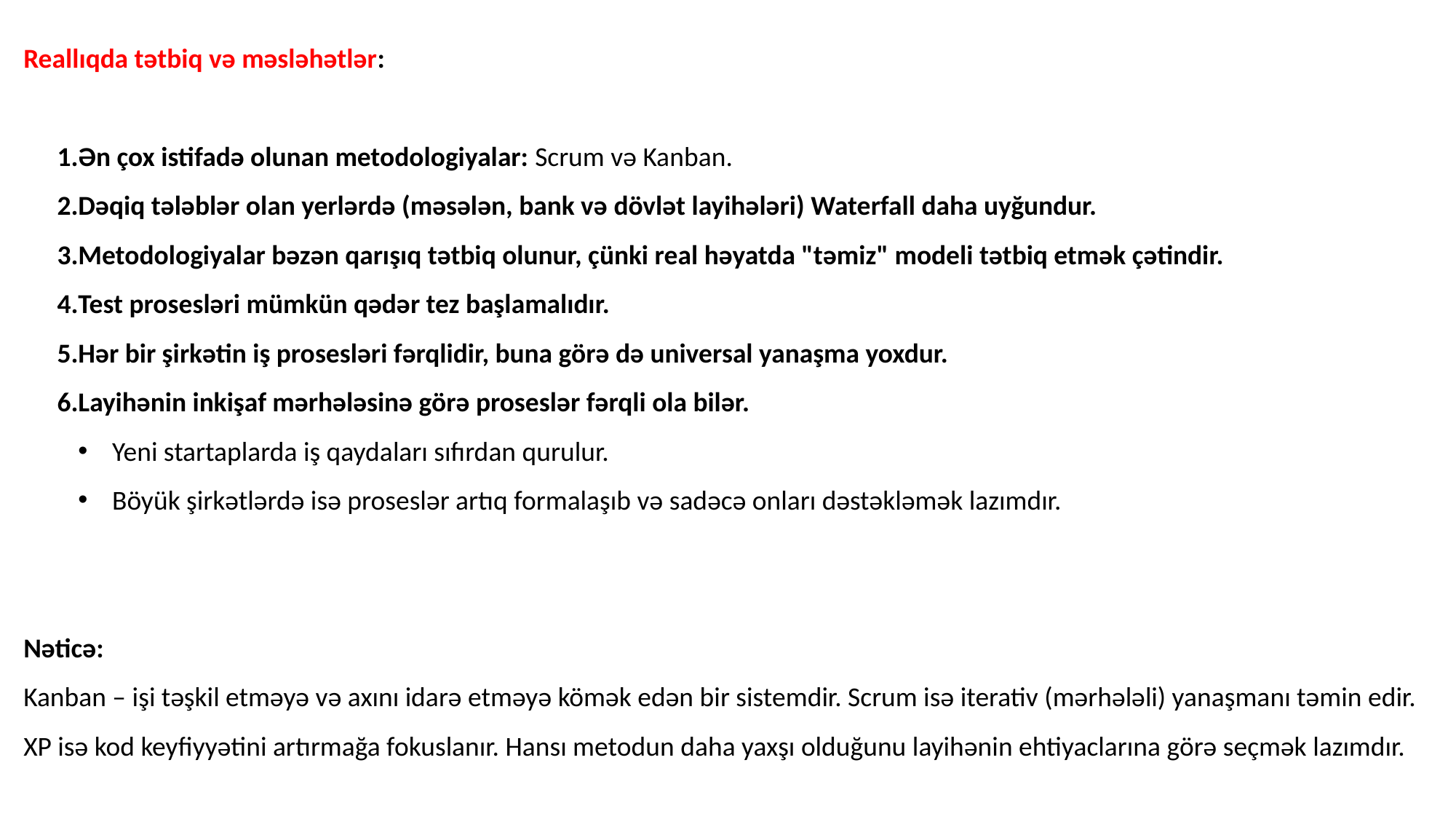

Reallıqda tətbiq və məsləhətlər:

Ən çox istifadə olunan metodologiyalar: Scrum və Kanban.
Dəqiq tələblər olan yerlərdə (məsələn, bank və dövlət layihələri) Waterfall daha uyğundur.
Metodologiyalar bəzən qarışıq tətbiq olunur, çünki real həyatda "təmiz" modeli tətbiq etmək çətindir.
Test prosesləri mümkün qədər tez başlamalıdır.
Hər bir şirkətin iş prosesləri fərqlidir, buna görə də universal yanaşma yoxdur.
Layihənin inkişaf mərhələsinə görə proseslər fərqli ola bilər.
Yeni startaplarda iş qaydaları sıfırdan qurulur.
Böyük şirkətlərdə isə proseslər artıq formalaşıb və sadəcə onları dəstəkləmək lazımdır.

Nəticə:
Kanban – işi təşkil etməyə və axını idarə etməyə kömək edən bir sistemdir. Scrum isə iterativ (mərhələli) yanaşmanı təmin edir. XP isə kod keyfiyyətini artırmağa fokuslanır. Hansı metodun daha yaxşı olduğunu layihənin ehtiyaclarına görə seçmək lazımdır.